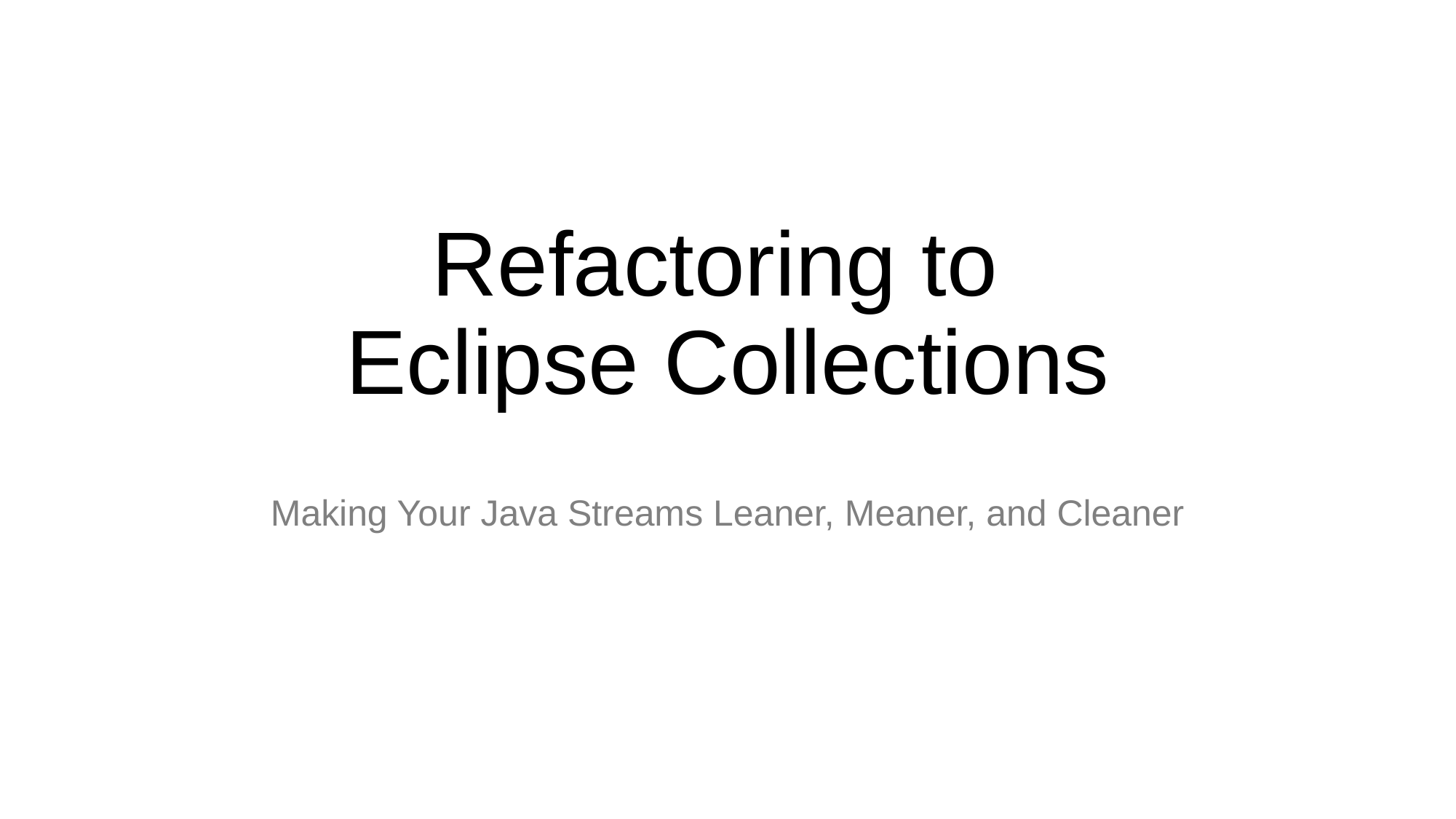

# Refactoring to Eclipse Collections

Making Your Java Streams Leaner, Meaner, and Cleaner